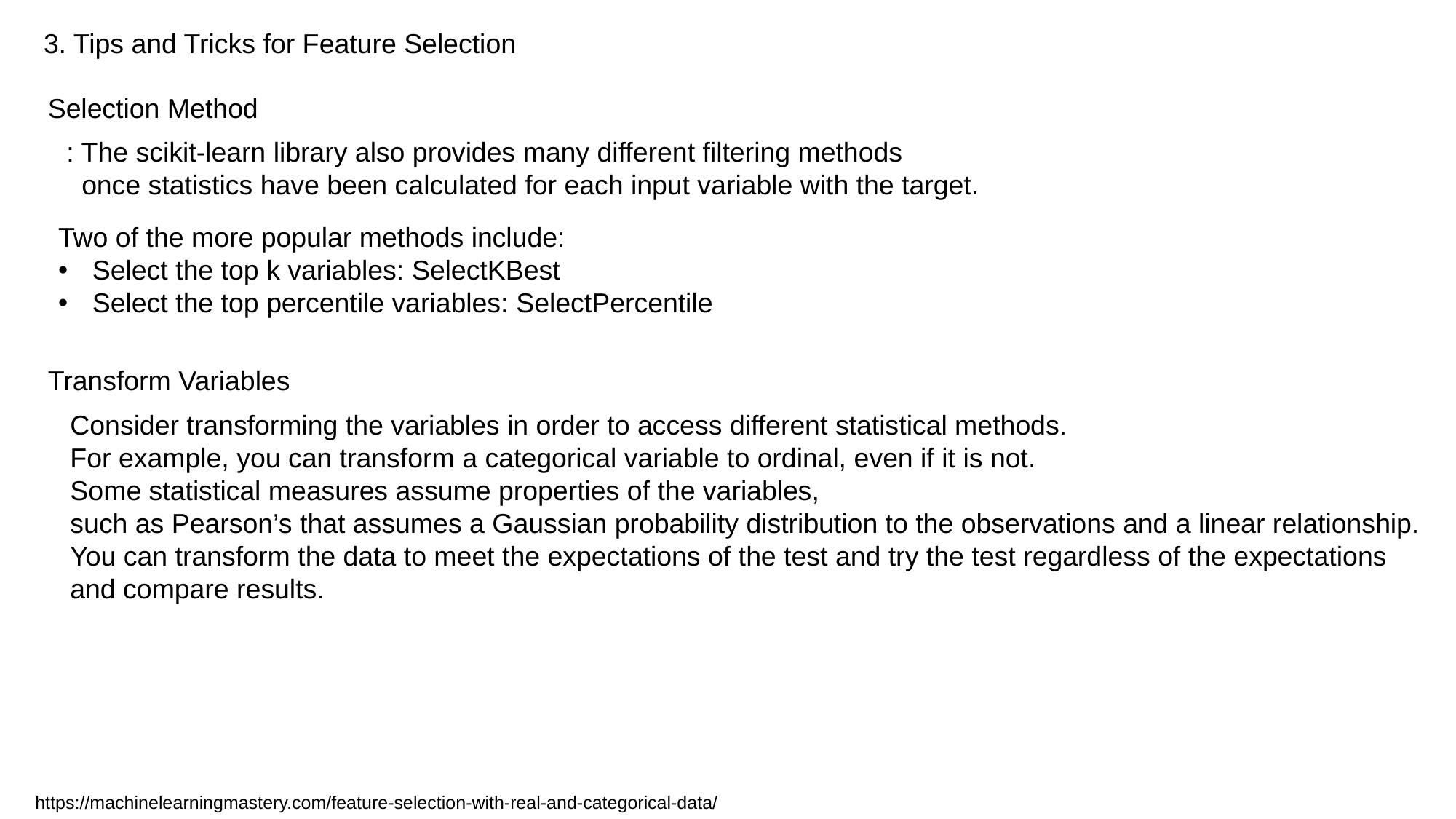

3. Tips and Tricks for Feature Selection
Selection Method
: The scikit-learn library also provides many different filtering methods
  once statistics have been calculated for each input variable with the target.

Two of the more popular methods include:
Select the top k variables: SelectKBest
Select the top percentile variables: SelectPercentile

Transform Variables
Consider transforming the variables in order to access different statistical methods.
For example, you can transform a categorical variable to ordinal, even if it is not.
Some statistical measures assume properties of the variables,
such as Pearson’s that assumes a Gaussian probability distribution to the observations and a linear relationship.
You can transform the data to meet the expectations of the test and try the test regardless of the expectations
and compare results.
https://machinelearningmastery.com/feature-selection-with-real-and-categorical-data/